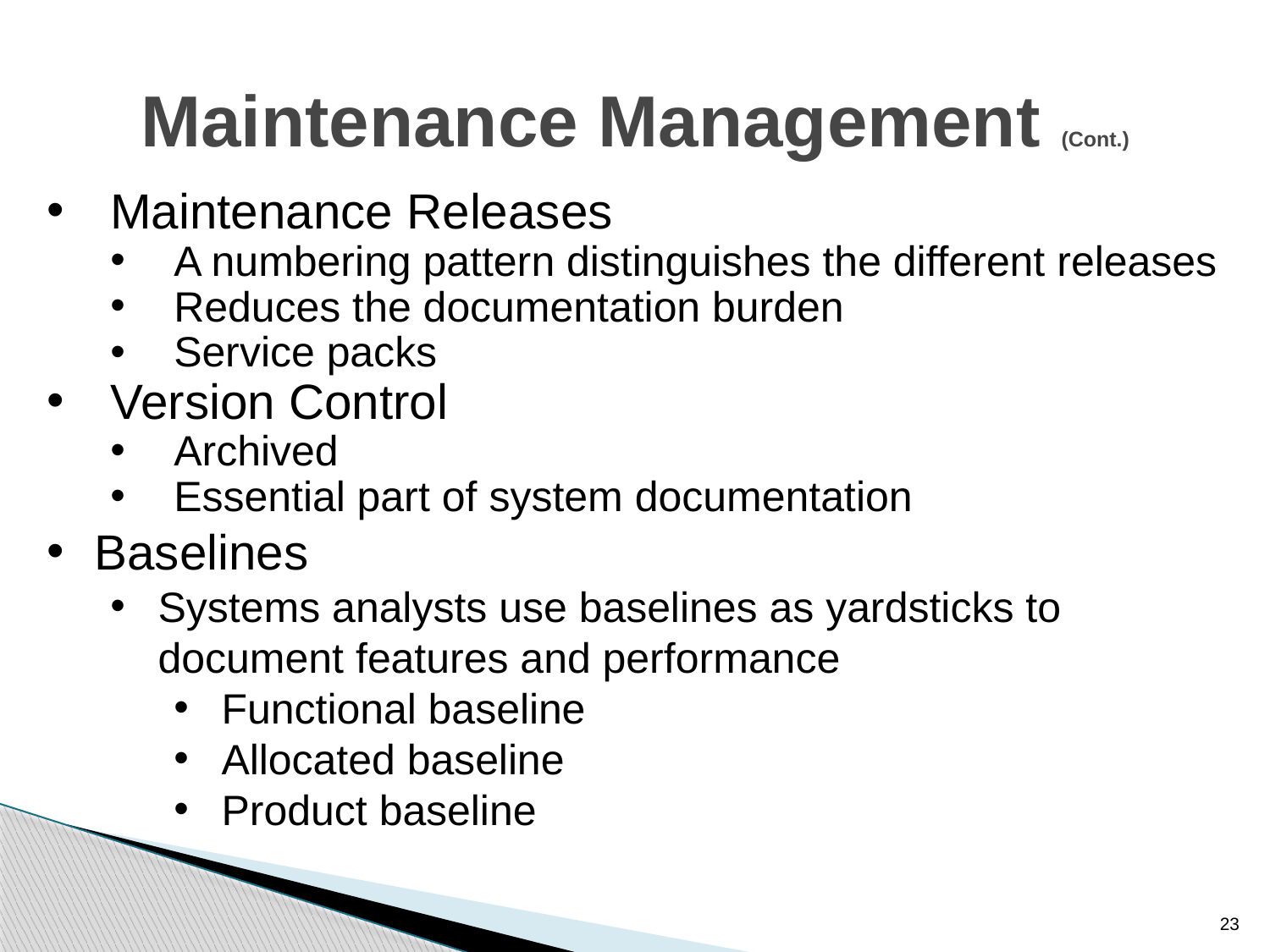

# Maintenance Management (Cont.)
Maintenance Releases
A numbering pattern distinguishes the different releases
Reduces the documentation burden
Service packs
Version Control
Archived
Essential part of system documentation
Baselines
Systems analysts use baselines as yardsticks to document features and performance
Functional baseline
Allocated baseline
Product baseline

23